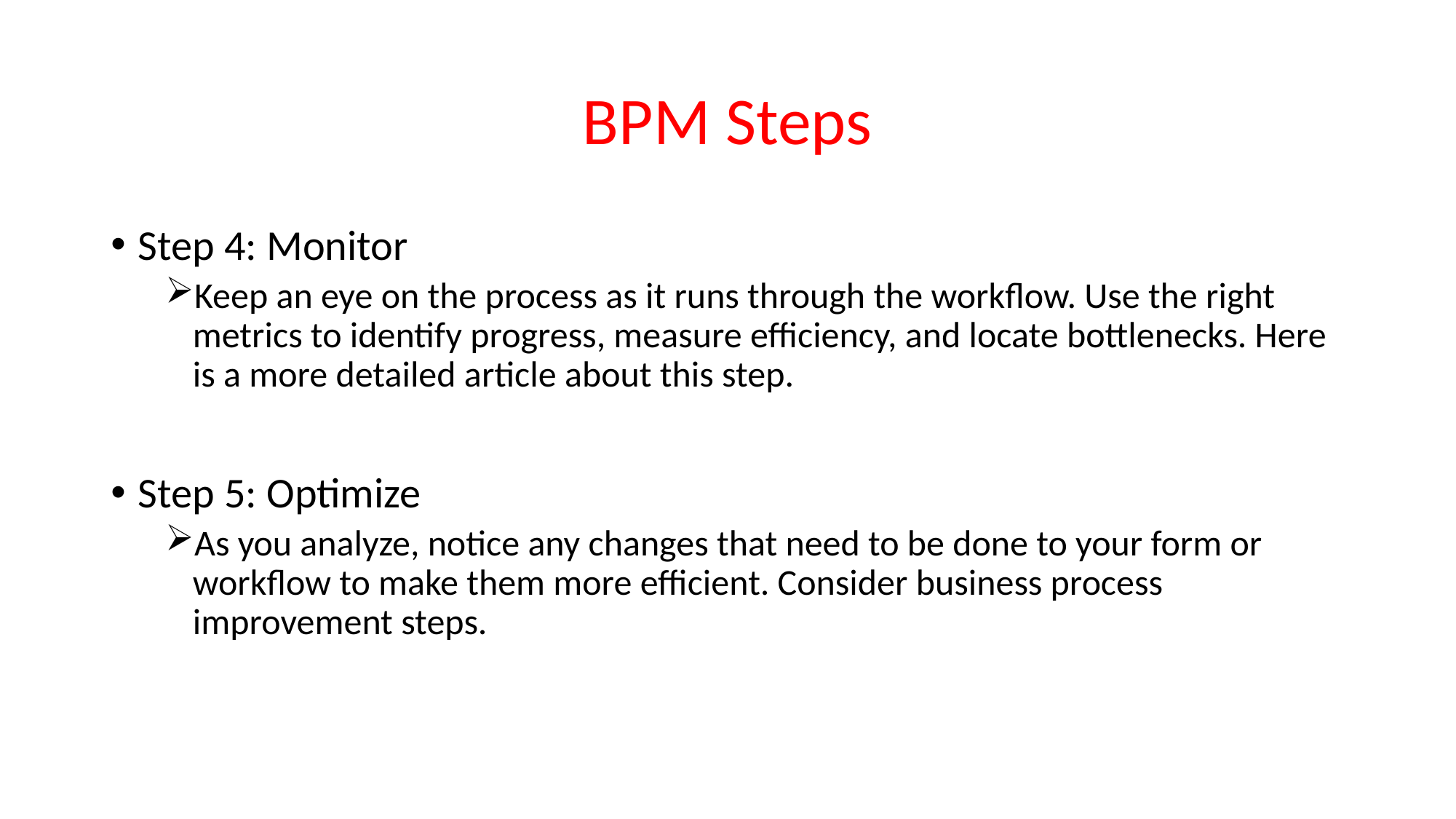

# BPM Steps
Step 4: Monitor
Keep an eye on the process as it runs through the workflow. Use the right metrics to identify progress, measure efficiency, and locate bottlenecks. Here is a more detailed article about this step.

Step 5: Optimize
As you analyze, notice any changes that need to be done to your form or workflow to make them more efficient. Consider business process improvement steps.